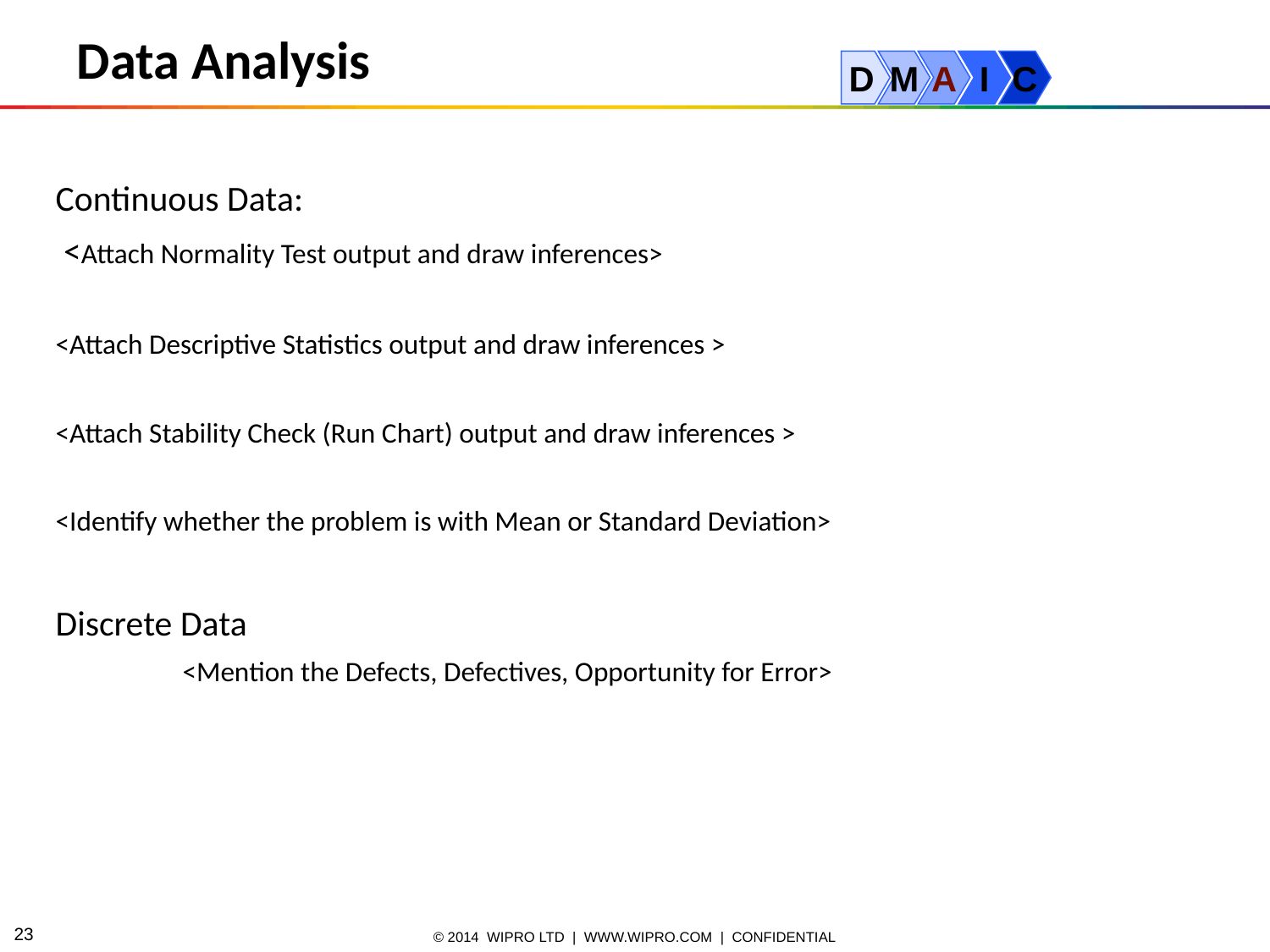

Data Analysis
D
M
A
I
C
Continuous Data:
 <Attach Normality Test output and draw inferences>

<Attach Descriptive Statistics output and draw inferences >

<Attach Stability Check (Run Chart) output and draw inferences >

<Identify whether the problem is with Mean or Standard Deviation>

Discrete Data
	<Mention the Defects, Defectives, Opportunity for Error>